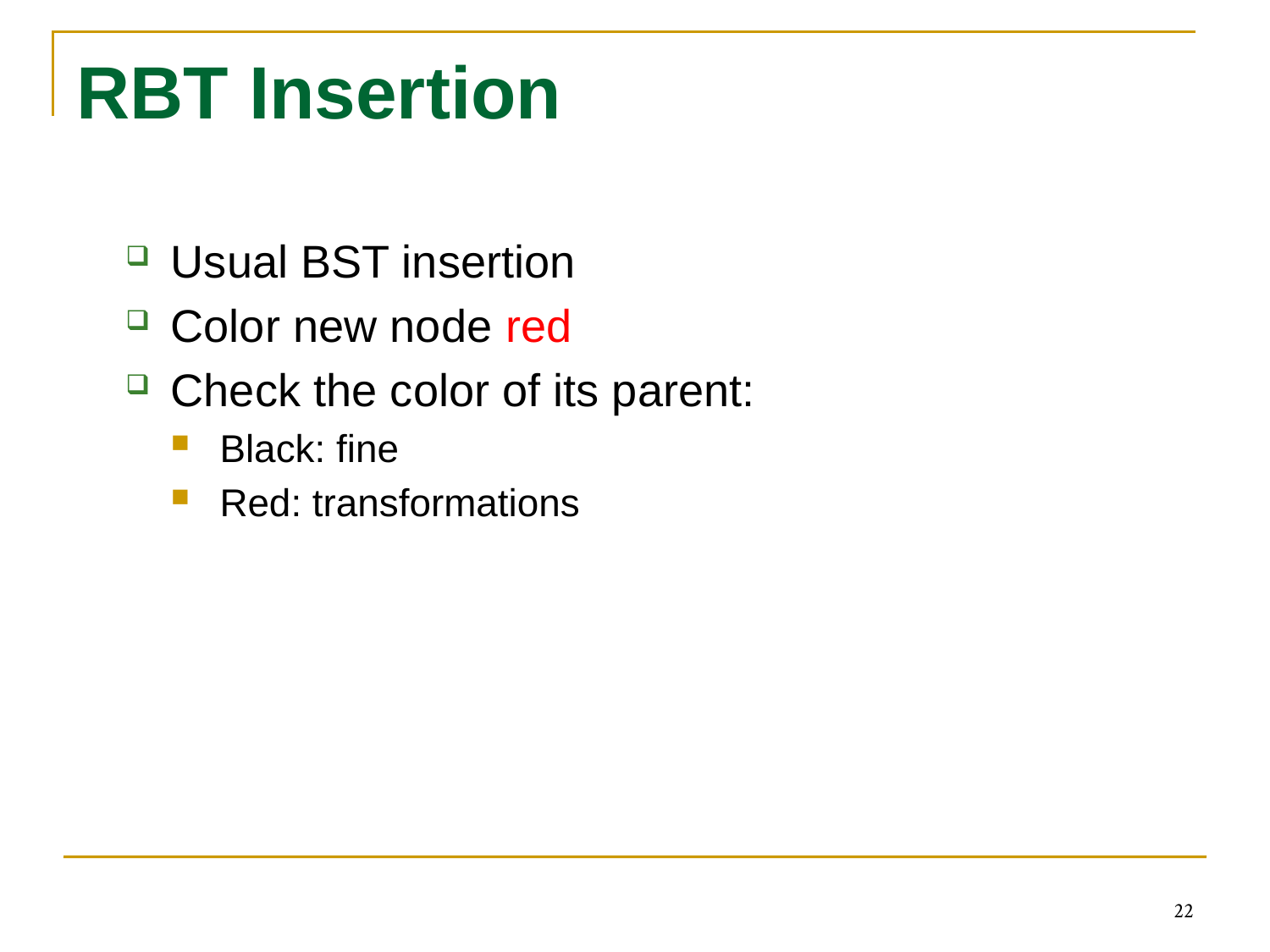

# RBT Insertion
Usual BST insertion
Color new node red
Check the color of its parent:
Black: fine
Red: transformations
22